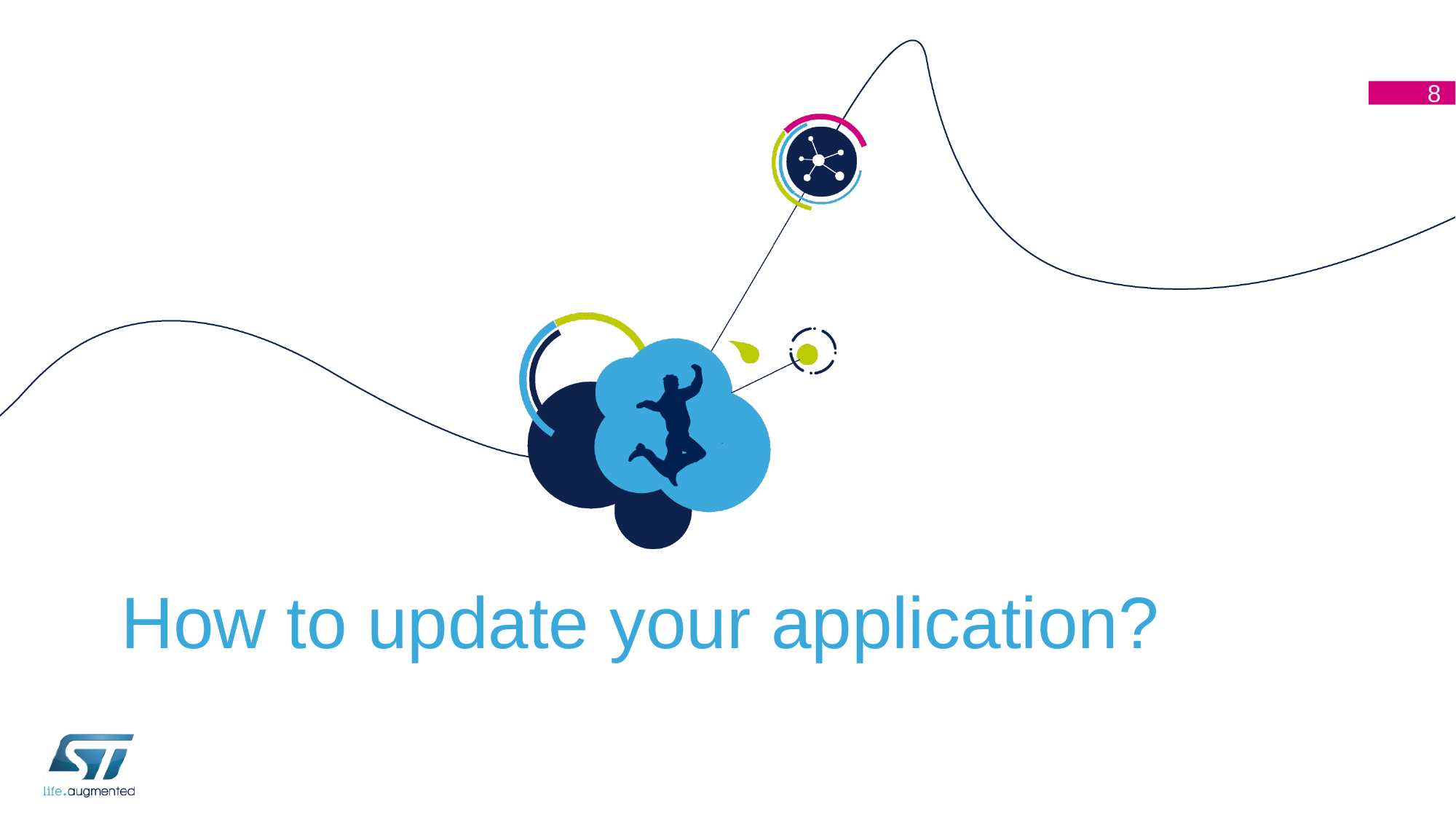

8
# How to update your application?